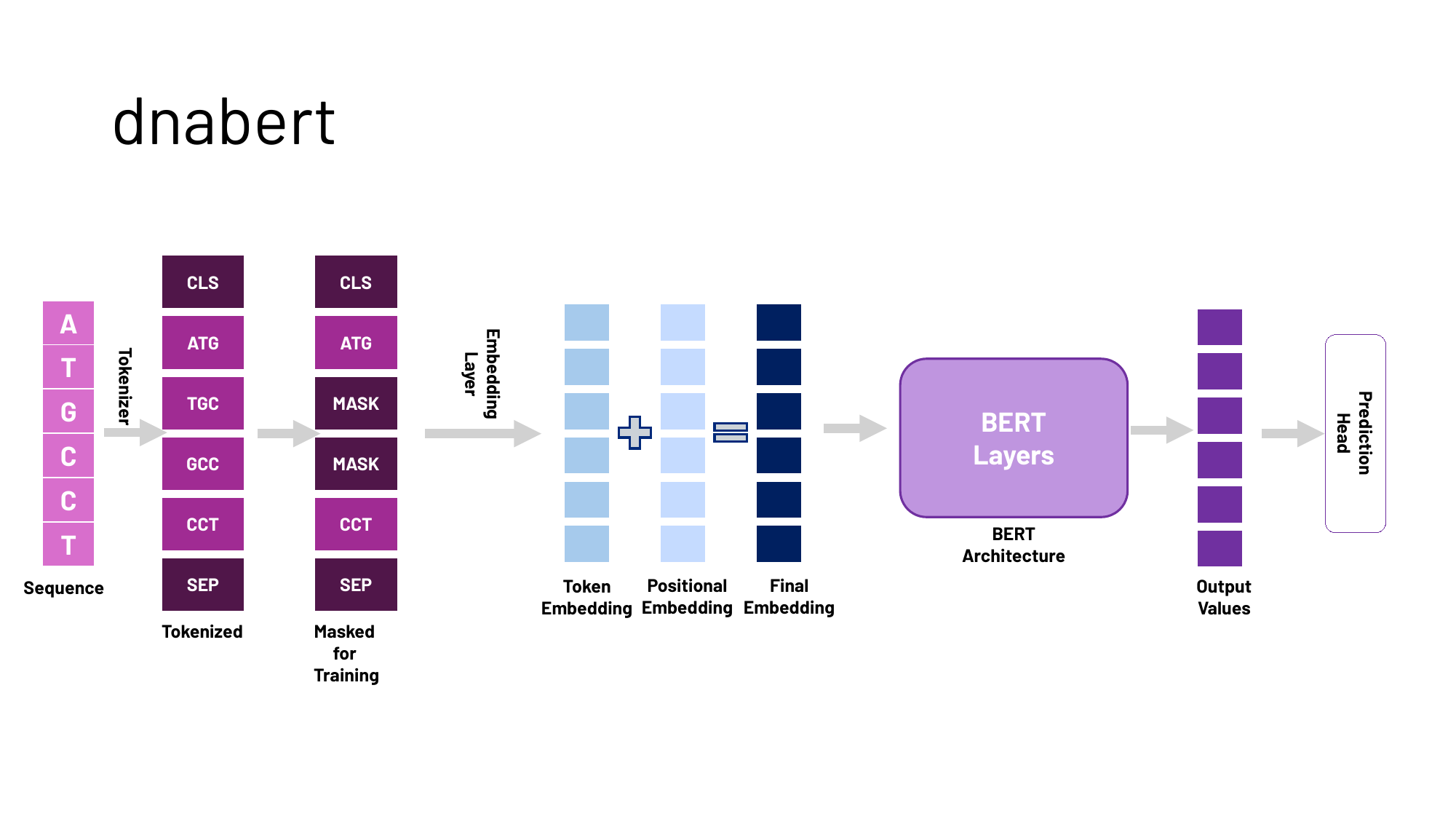

# dnabert
| CLS |
| --- |
| ATG |
| TGC |
| GCC |
| CCT |
| SEP |
| CLS |
| --- |
| ATG |
| MASK |
| MASK |
| CCT |
| SEP |
| A |
| --- |
| T |
| G |
| C |
| C |
| T |
|  |
| --- |
|  |
|  |
|  |
|  |
|  |
|  |
| --- |
|  |
|  |
|  |
|  |
|  |
|  |
| --- |
|  |
|  |
|  |
|  |
|  |
|  |
| --- |
|  |
|  |
|  |
|  |
|  |
Embedding
Layer
BERT
Layers
Tokenizer
Prediction
Head

BERT
Architecture
Final
Embedding
Positional
Embedding
Token
Embedding
Output
Values
Sequence
Masked
for
Training
Tokenized